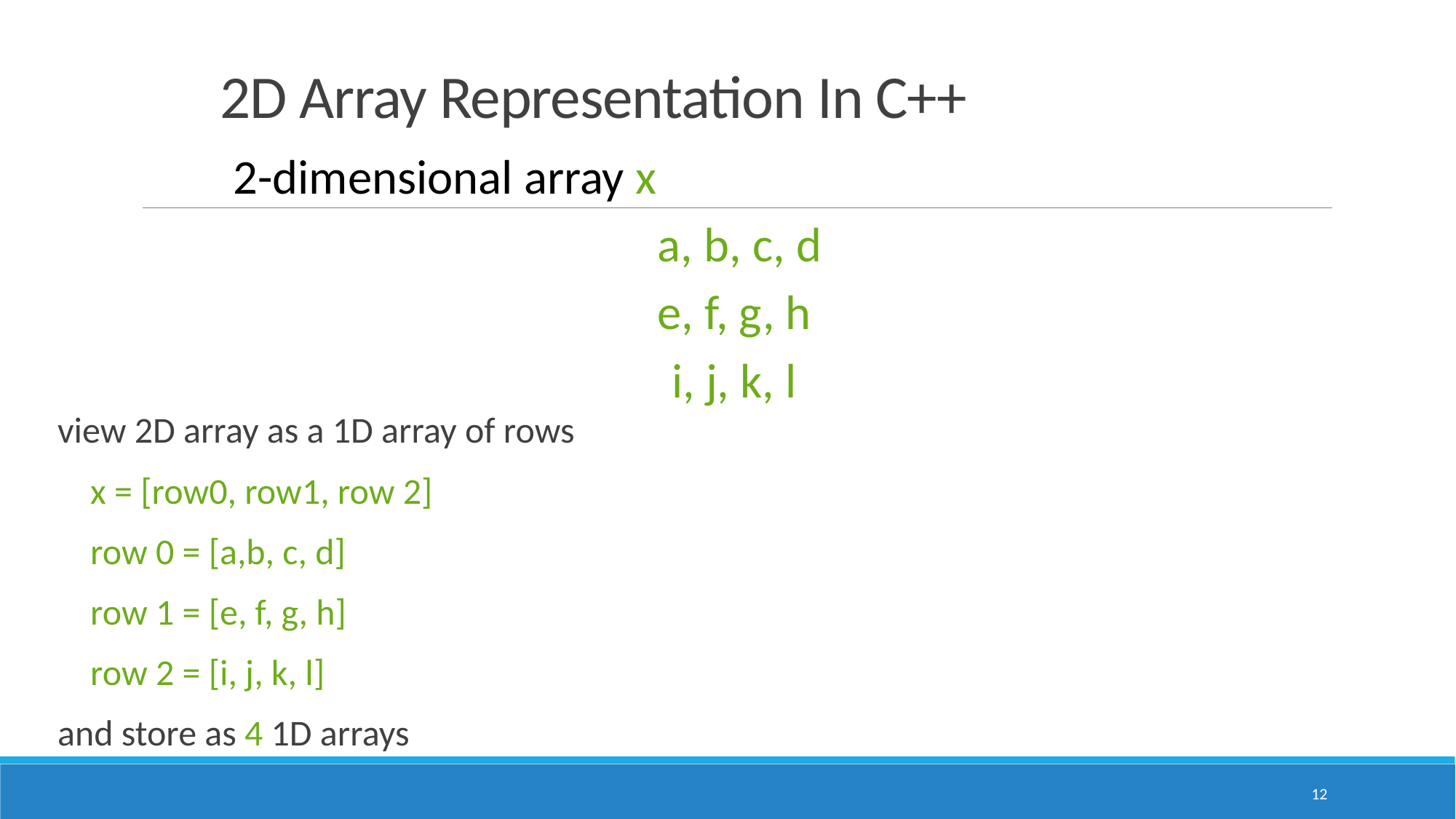

# 2D Array Representation In C++
2-dimensional array x
 a, b, c, d
e, f, g, h
i, j, k, l
view 2D array as a 1D array of rows
    x = [row0, row1, row 2]
    row 0 = [a,b, c, d]
    row 1 = [e, f, g, h]
    row 2 = [i, j, k, l]
and store as 4 1D arrays
12